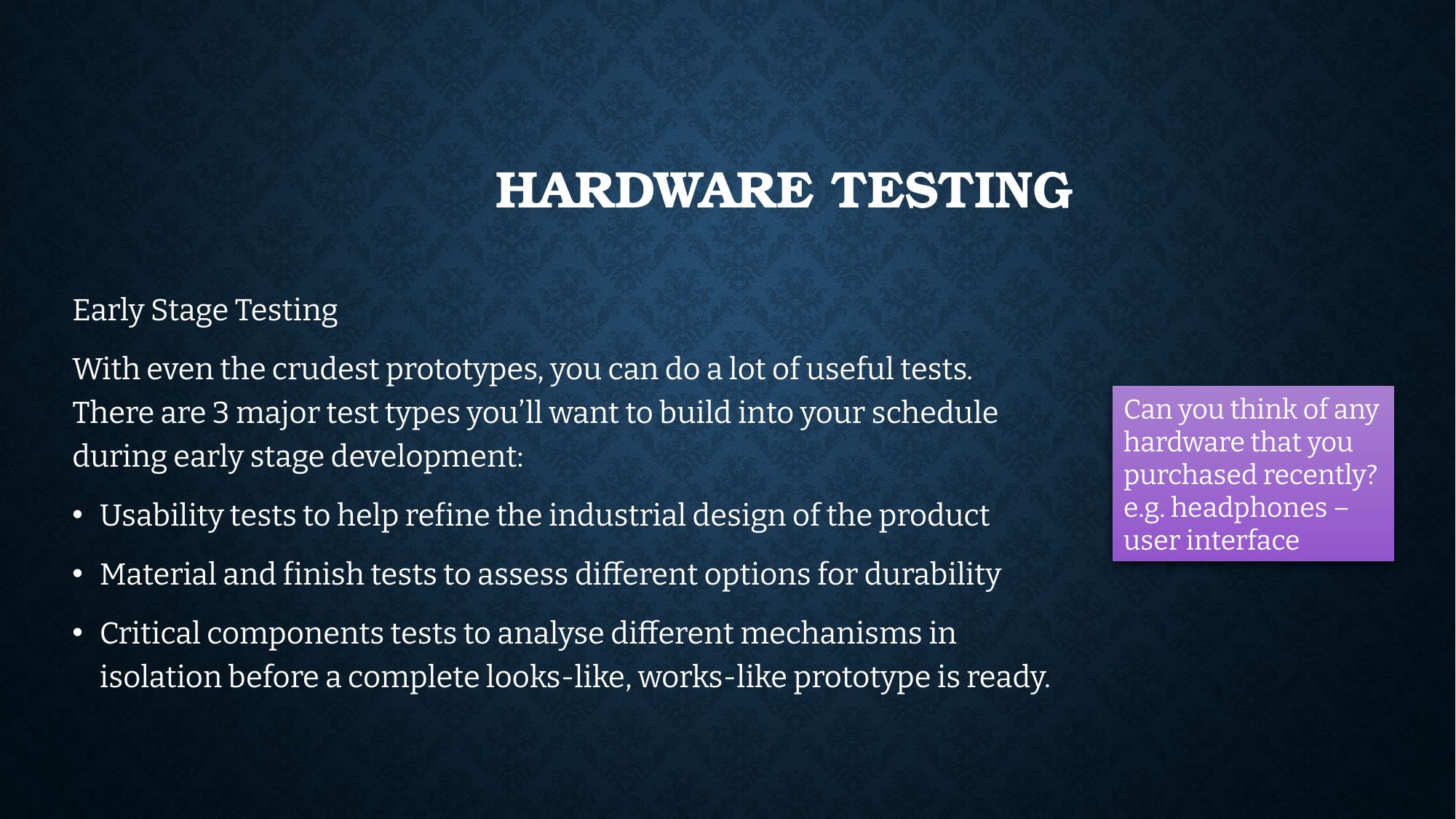

# Hardware Testing
Early Stage Testing
With even the crudest prototypes, you can do a lot of useful tests. There are 3 major test types you’ll want to build into your schedule during early stage development:
Usability tests to help refine the industrial design of the product
Material and finish tests to assess different options for durability
Critical components tests to analyse different mechanisms in isolation before a complete looks-like, works-like prototype is ready.

Can you think of any hardware that you purchased recently?
e.g. headphones – user interface